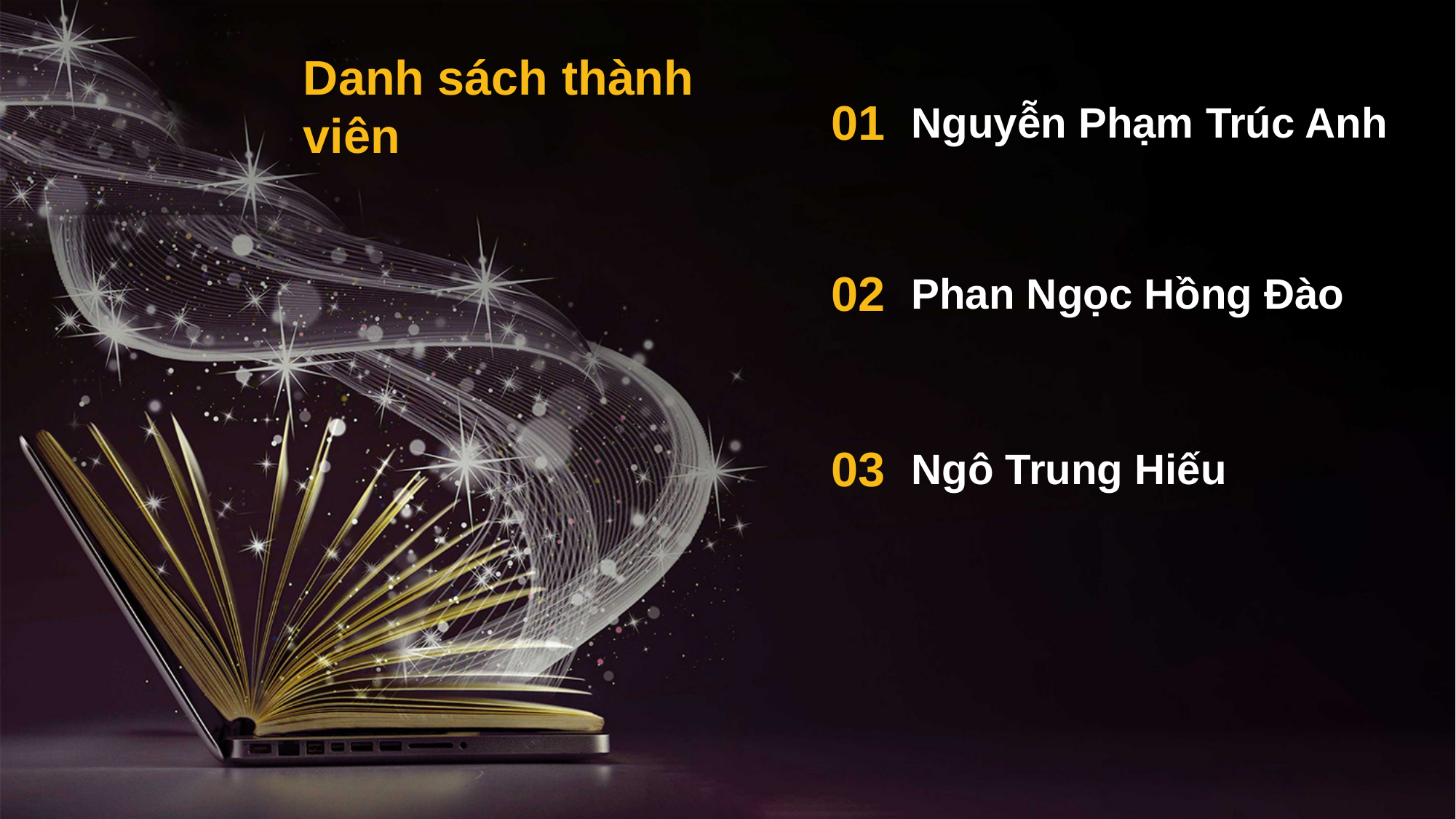

Danh sách thành viên
01
Nguyễn Phạm Trúc Anh
02
Phan Ngọc Hồng Đào
03
Ngô Trung Hiếu